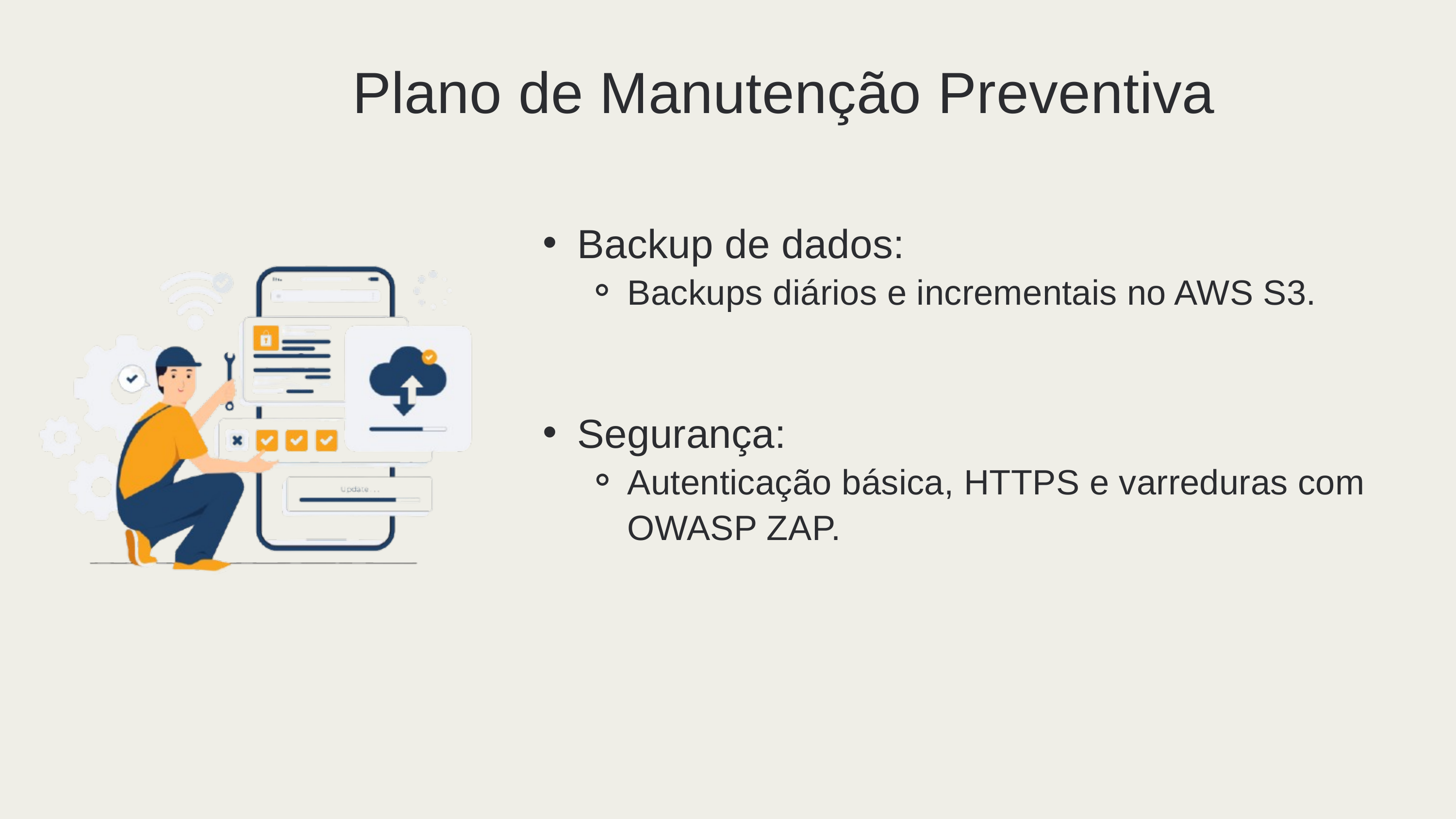

Plano de Manutenção Preventiva
Backup de dados:
Backups diários e incrementais no AWS S3.

Segurança:
Autenticação básica, HTTPS e varreduras com OWASP ZAP.